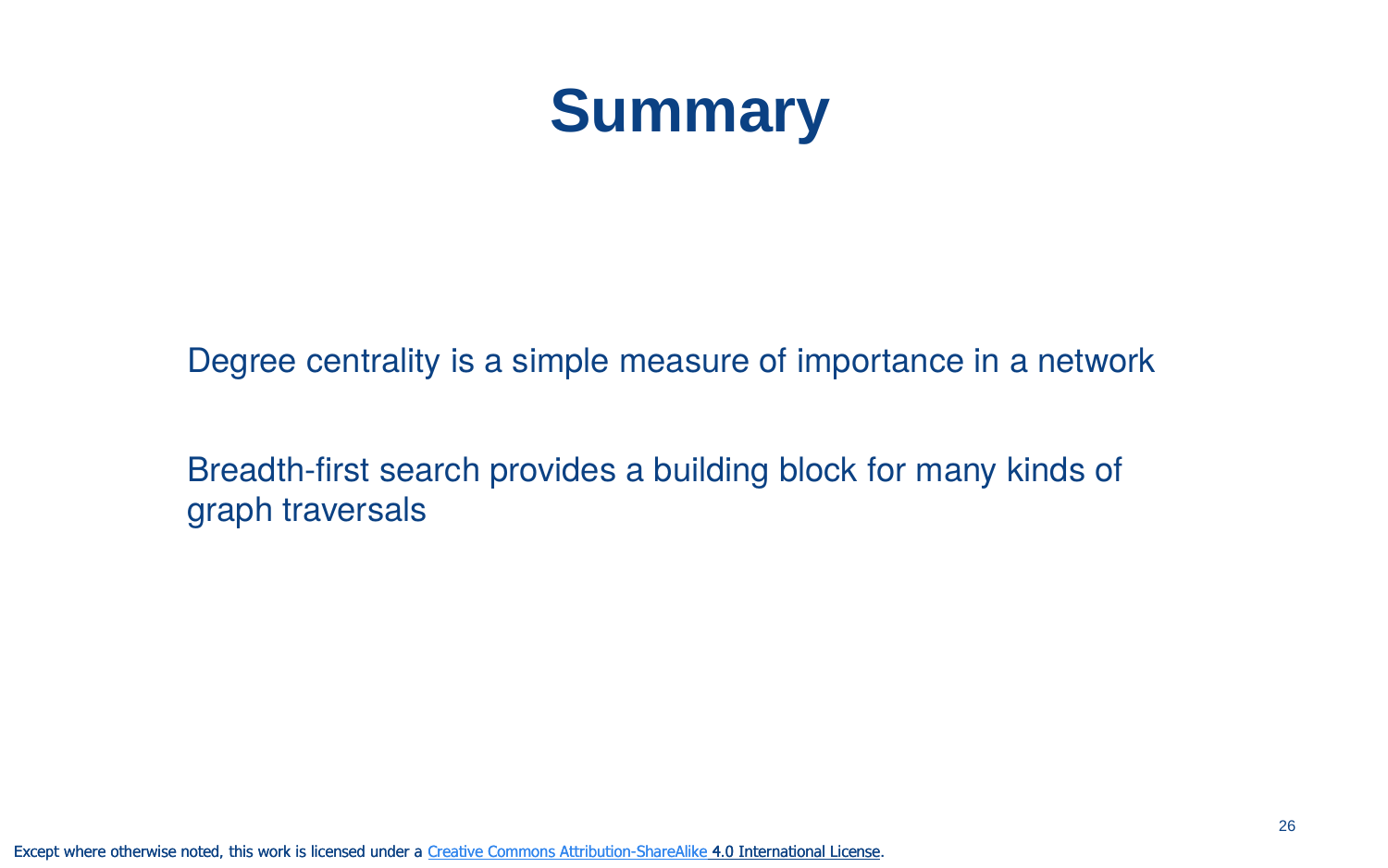

# Summary
Degree centrality is a simple measure of importance in a network

Breadth-first search provides a building block for many kinds of graph traversals
26